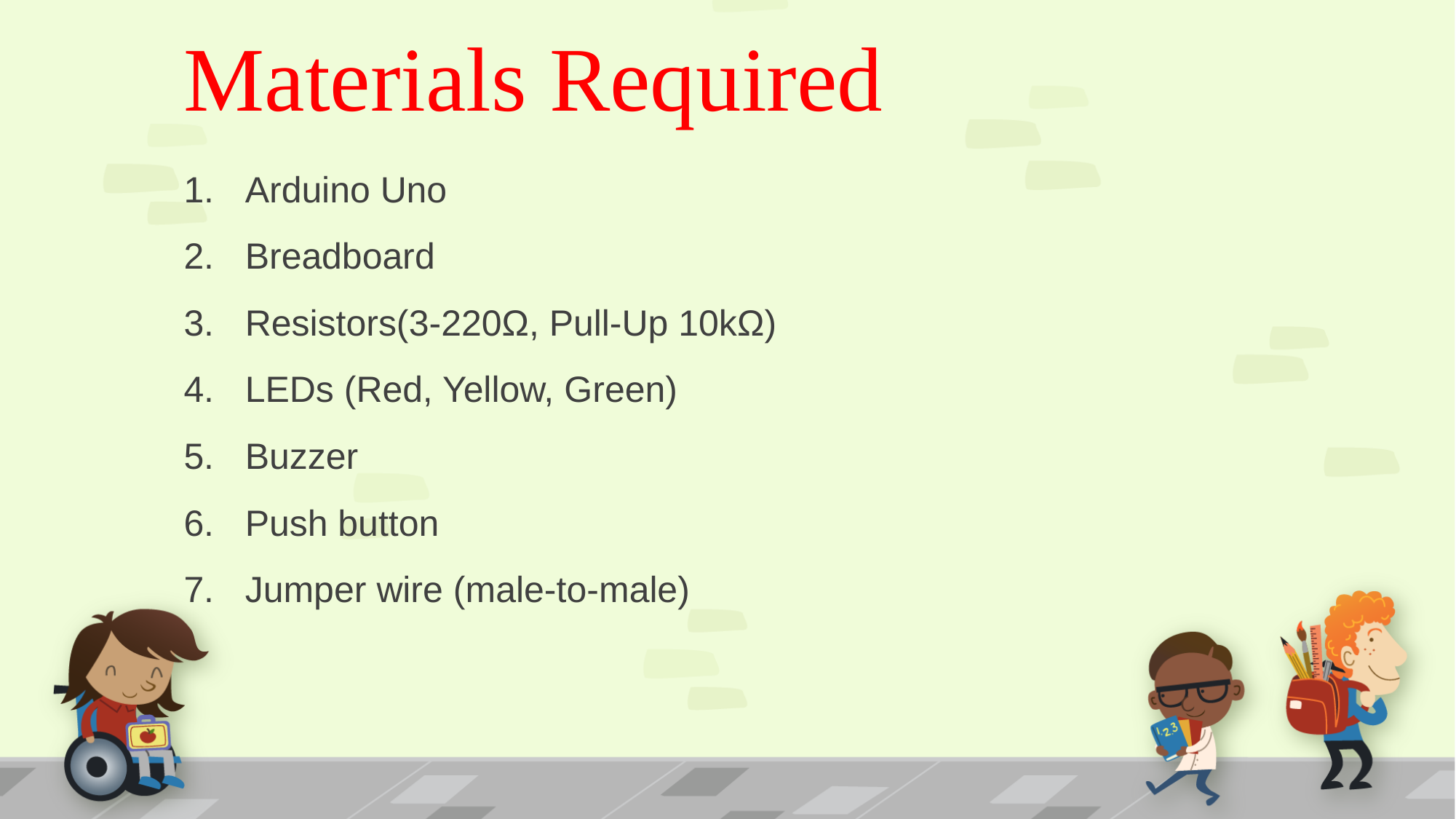

# Materials Required
Arduino Uno
Breadboard
Resistors(3-220Ω, Pull-Up 10kΩ)
LEDs (Red, Yellow, Green)
Buzzer
Push button
Jumper wire (male-to-male)